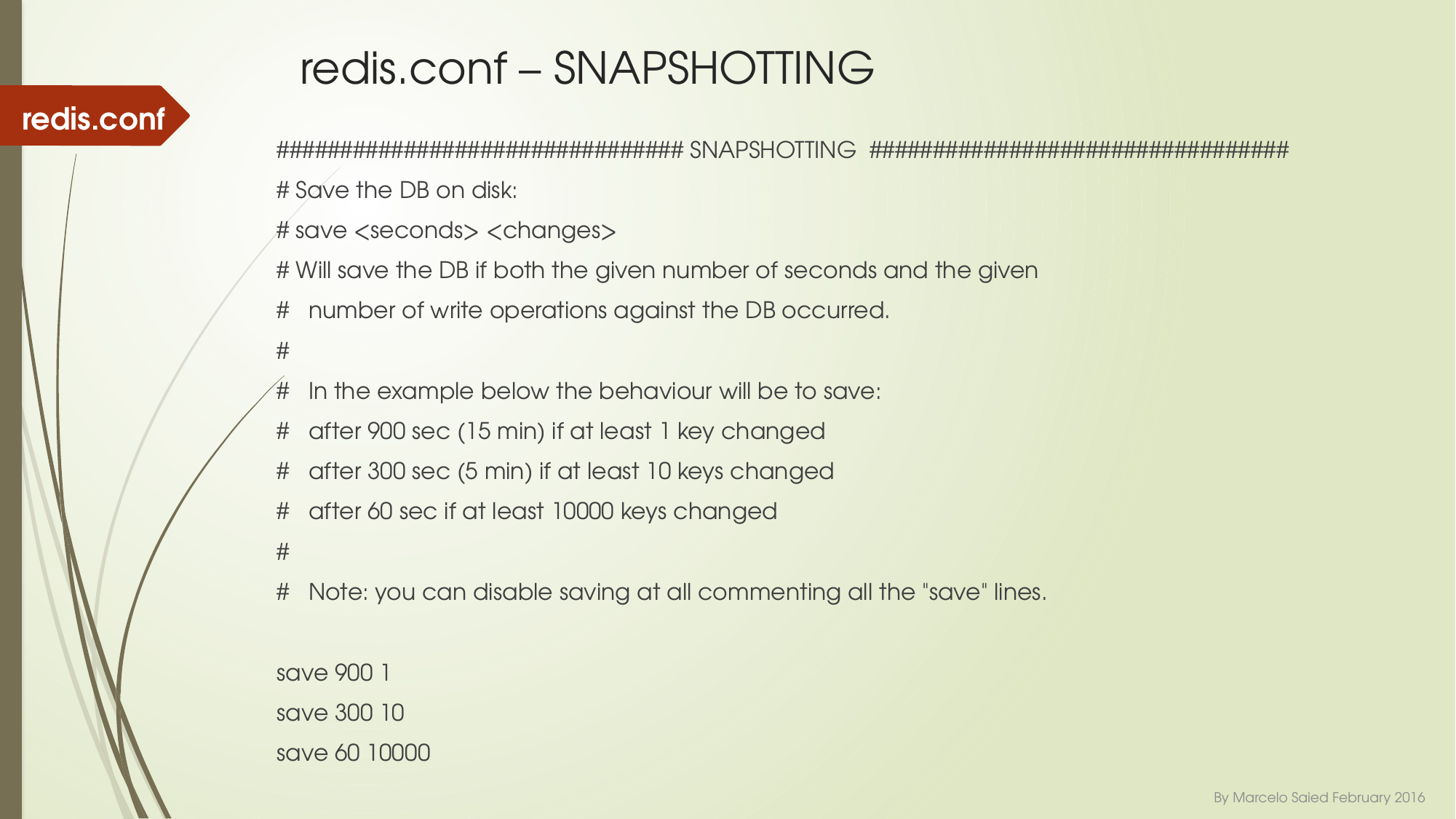

# redis.conf – SNAPSHOTTING
redis.conf
################################ SNAPSHOTTING  #################################
# Save the DB on disk:
# save <seconds> <changes>
# Will save the DB if both the given number of seconds and the given
#   number of write operations against the DB occurred.
#
#   In the example below the behaviour will be to save:
#   after 900 sec (15 min) if at least 1 key changed
#   after 300 sec (5 min) if at least 10 keys changed
#   after 60 sec if at least 10000 keys changed
#
#   Note: you can disable saving at all commenting all the "save" lines.

save 900 1
save 300 10
save 60 10000
By Marcelo Saied February 2016